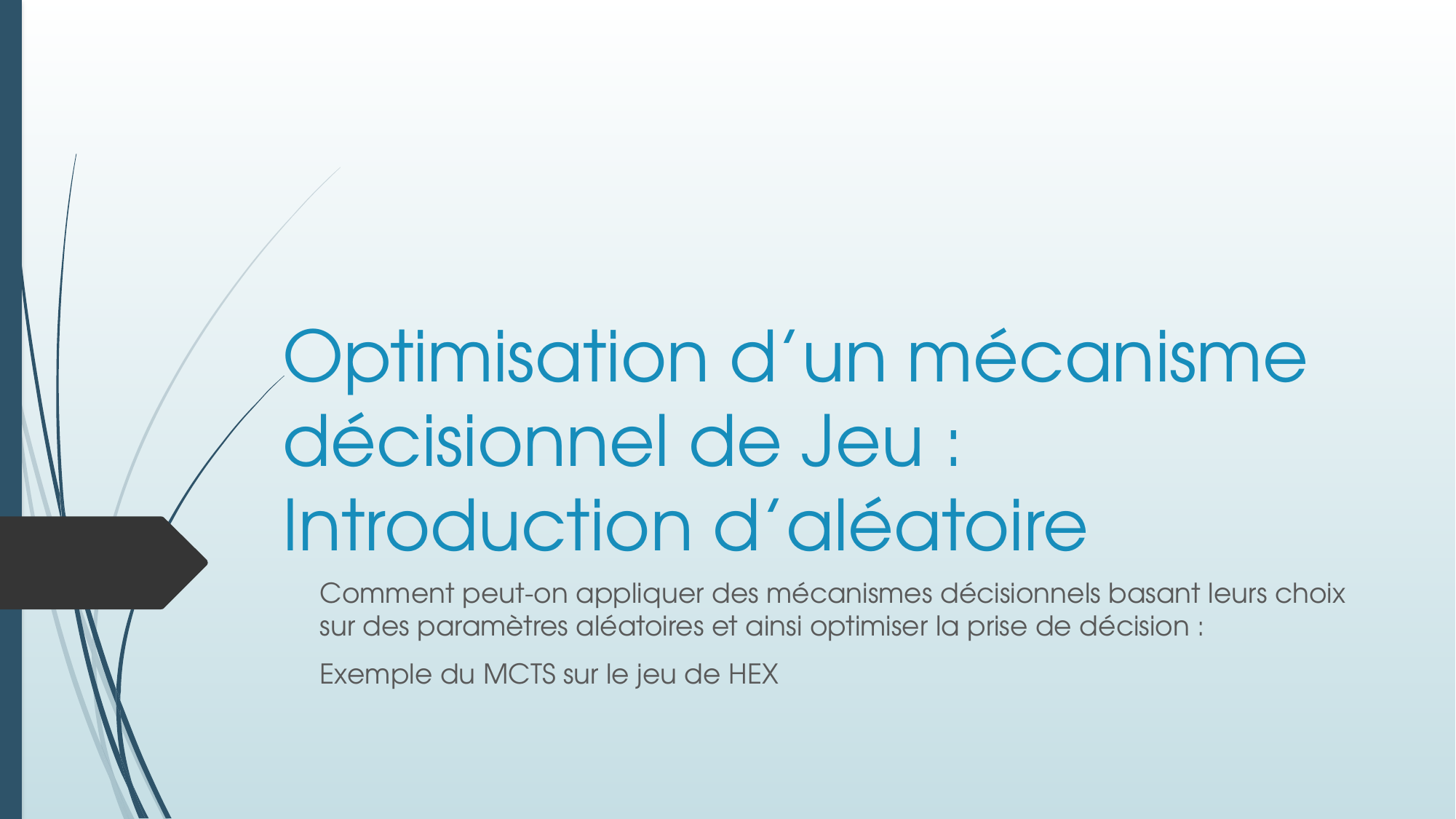

# Optimisation d’un mécanisme décisionnel de Jeu : Introduction d’aléatoire
Comment peut-on appliquer des mécanismes décisionnels basant leurs choix sur des paramètres aléatoires et ainsi optimiser la prise de décision :
Exemple du MCTS sur le jeu de HEX